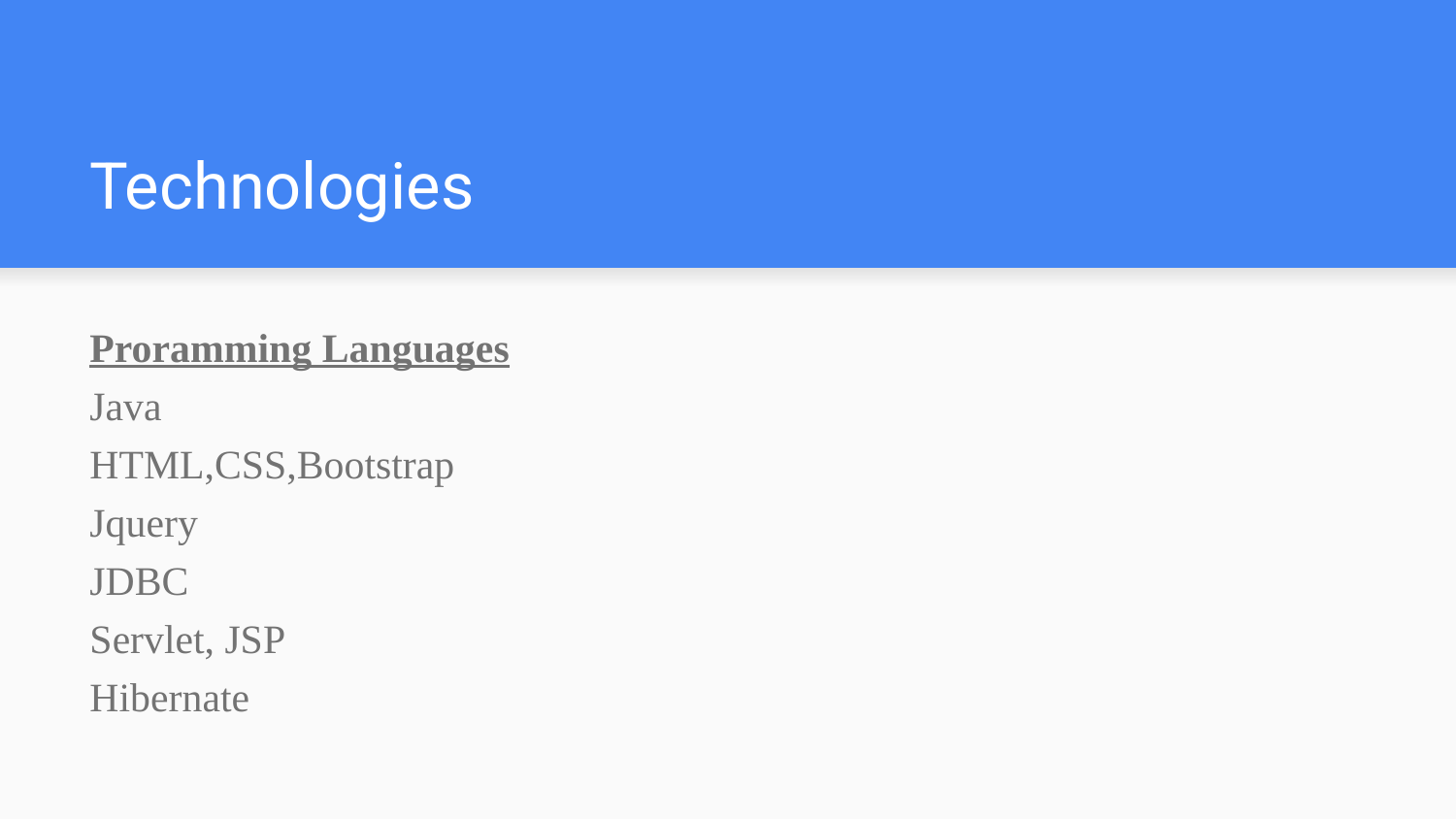

# Technologies
Proramming Languages
Java
HTML,CSS,Bootstrap
Jquery
JDBC
Servlet, JSP
Hibernate